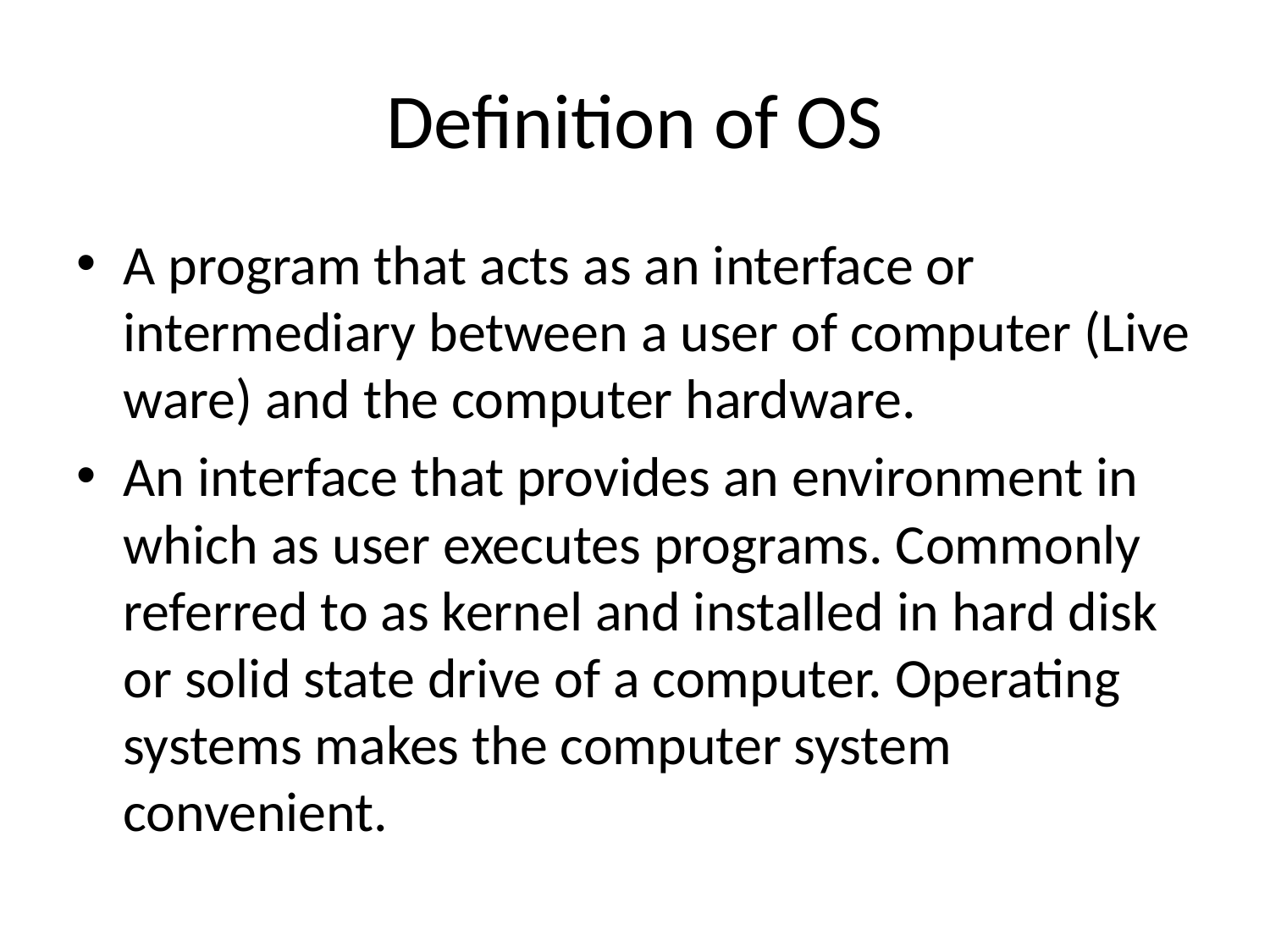

# Definition of OS
A program that acts as an interface or intermediary between a user of computer (Live ware) and the computer hardware.
An interface that provides an environment in which as user executes programs. Commonly referred to as kernel and installed in hard disk or solid state drive of a computer. Operating systems makes the computer system convenient.